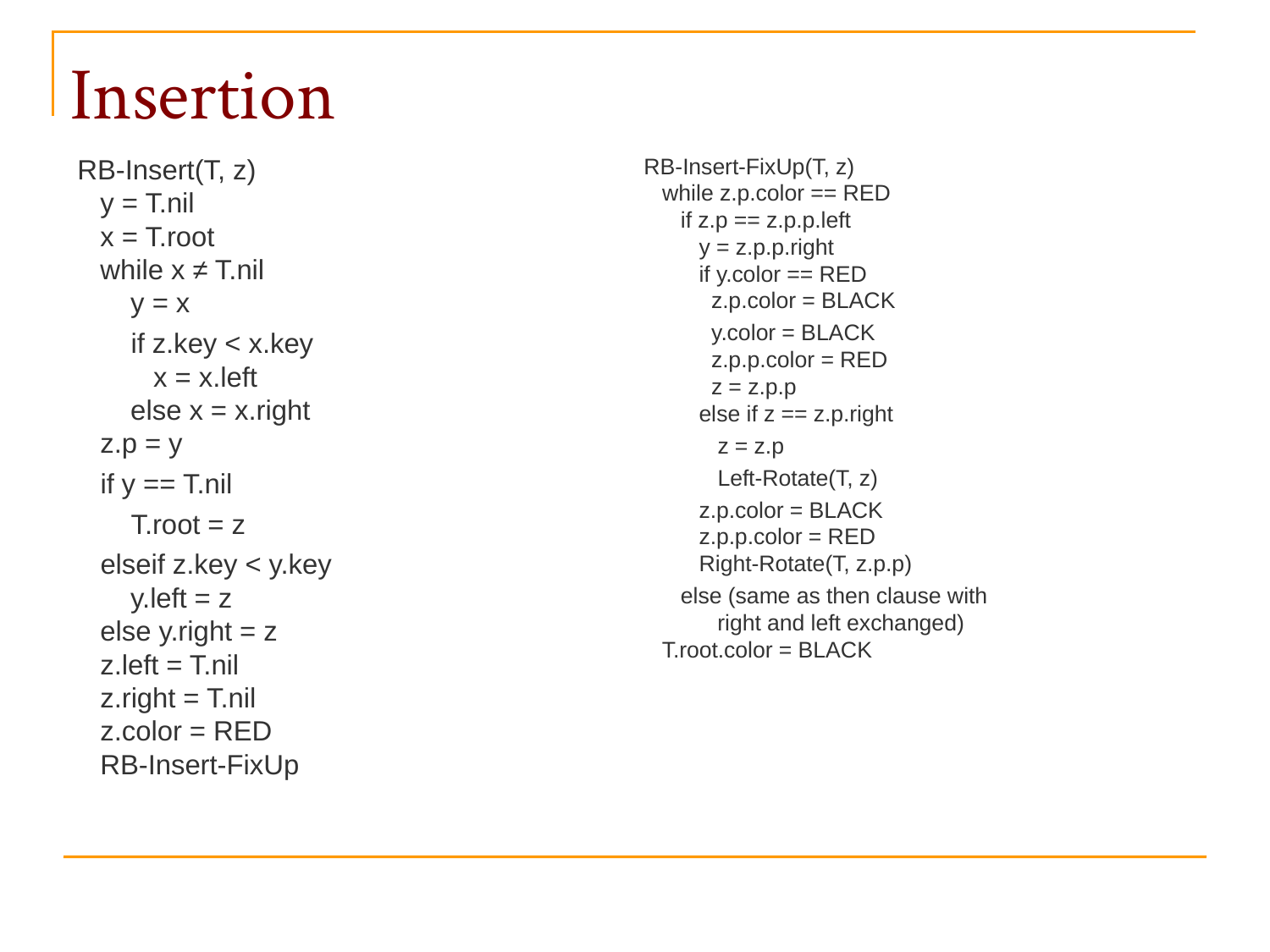

# Insertion
 RB-Insert(T, z)
    y = T.nil
    x = T.root
    while x ≠ T.nil
        y = x
        if z.key < x.key
           x = x.left
        else x = x.right
    z.p = y
    if y == T.nil
        T.root = z
    elseif z.key < y.key
        y.left = z
    else y.right = z
    z.left = T.nil
    z.right = T.nil
    z.color = RED
    RB-Insert-FixUp
 RB-Insert-FixUp(T, z)
    while z.p.color == RED
       if z.p == z.p.p.left
          y = z.p.p.right
          if y.color == RED
            z.p.color = BLACK
            y.color = BLACK
            z.p.p.color = RED
            z = z.p.p
          else if z == z.p.right
             z = z.p
             Left-Rotate(T, z)
          z.p.color = BLACK
          z.p.p.color = RED
          Right-Rotate(T, z.p.p)
       else (same as then clause with
             right and left exchanged)
    T.root.color = BLACK